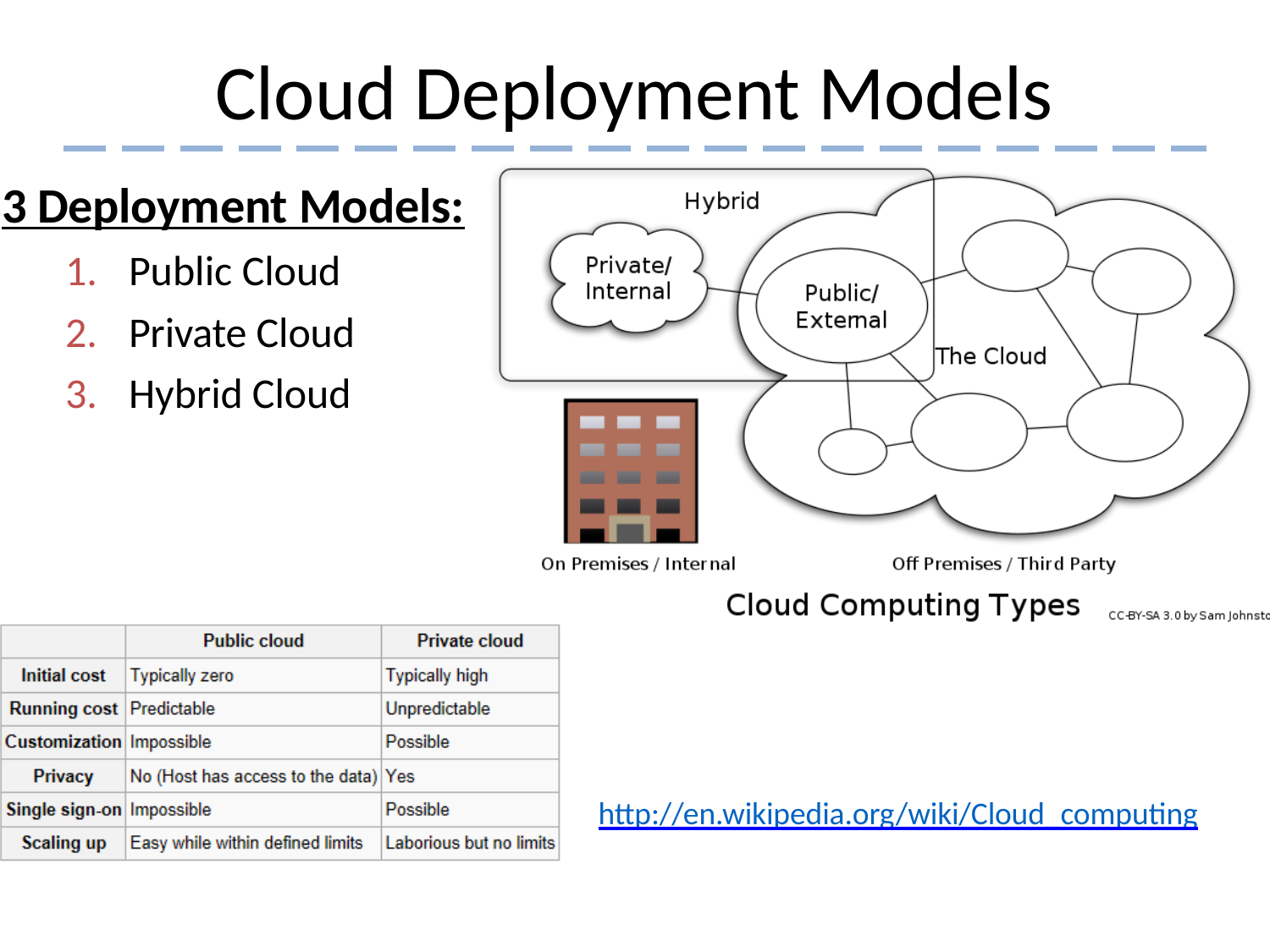

# Cloud Deployment Models

3 Deployment Models:
Public Cloud
Private Cloud
Hybrid Cloud
http://en.wikipedia.org/wiki/Cloud_computing